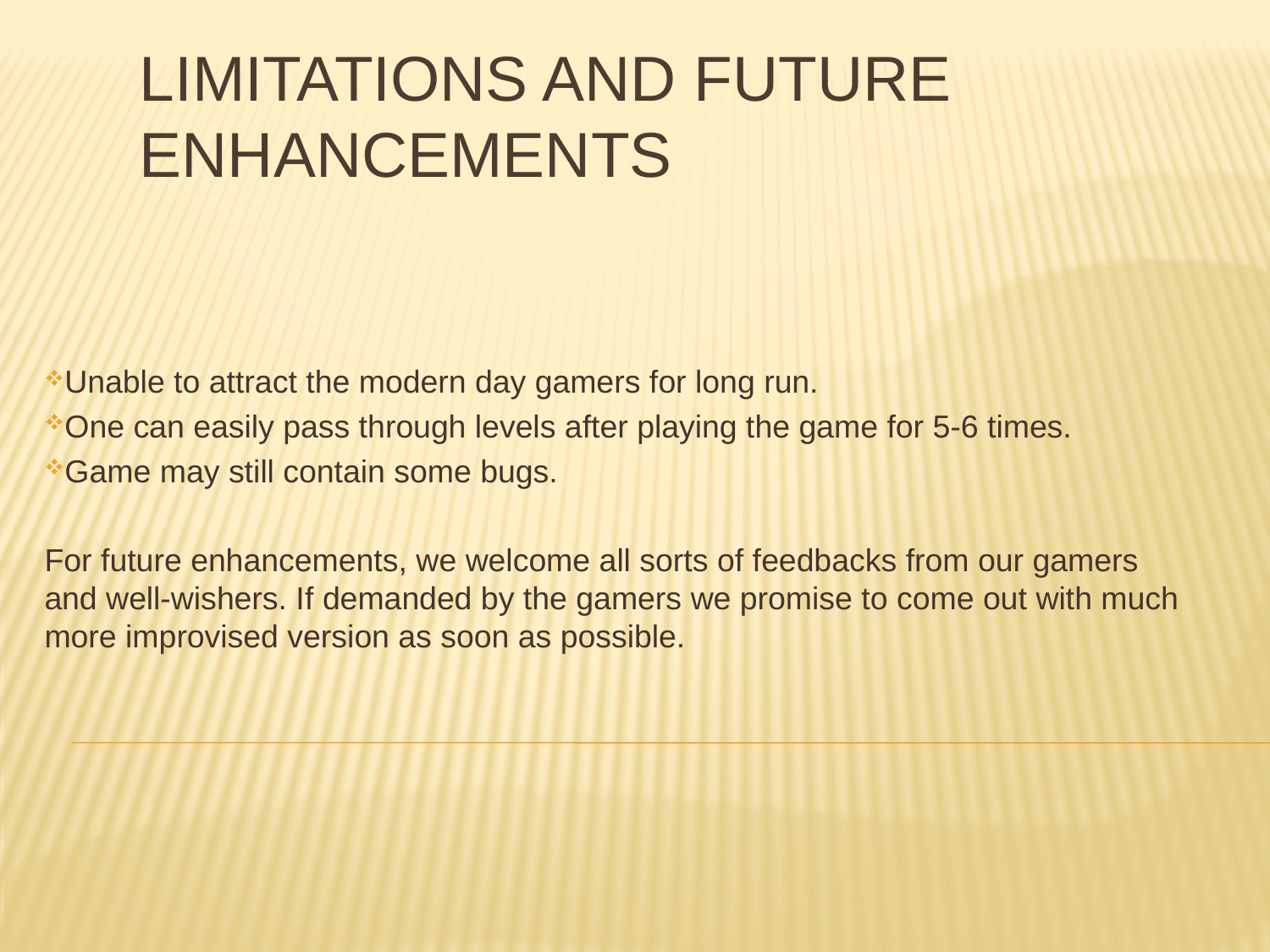

# Limitations and FUTURE 		 	Enhancements
Unable to attract the modern day gamers for long run.
One can easily pass through levels after playing the game for 5-6 times.
Game may still contain some bugs.

For future enhancements, we welcome all sorts of feedbacks from our gamers and well-wishers. If demanded by the gamers we promise to come out with much more improvised version as soon as possible.